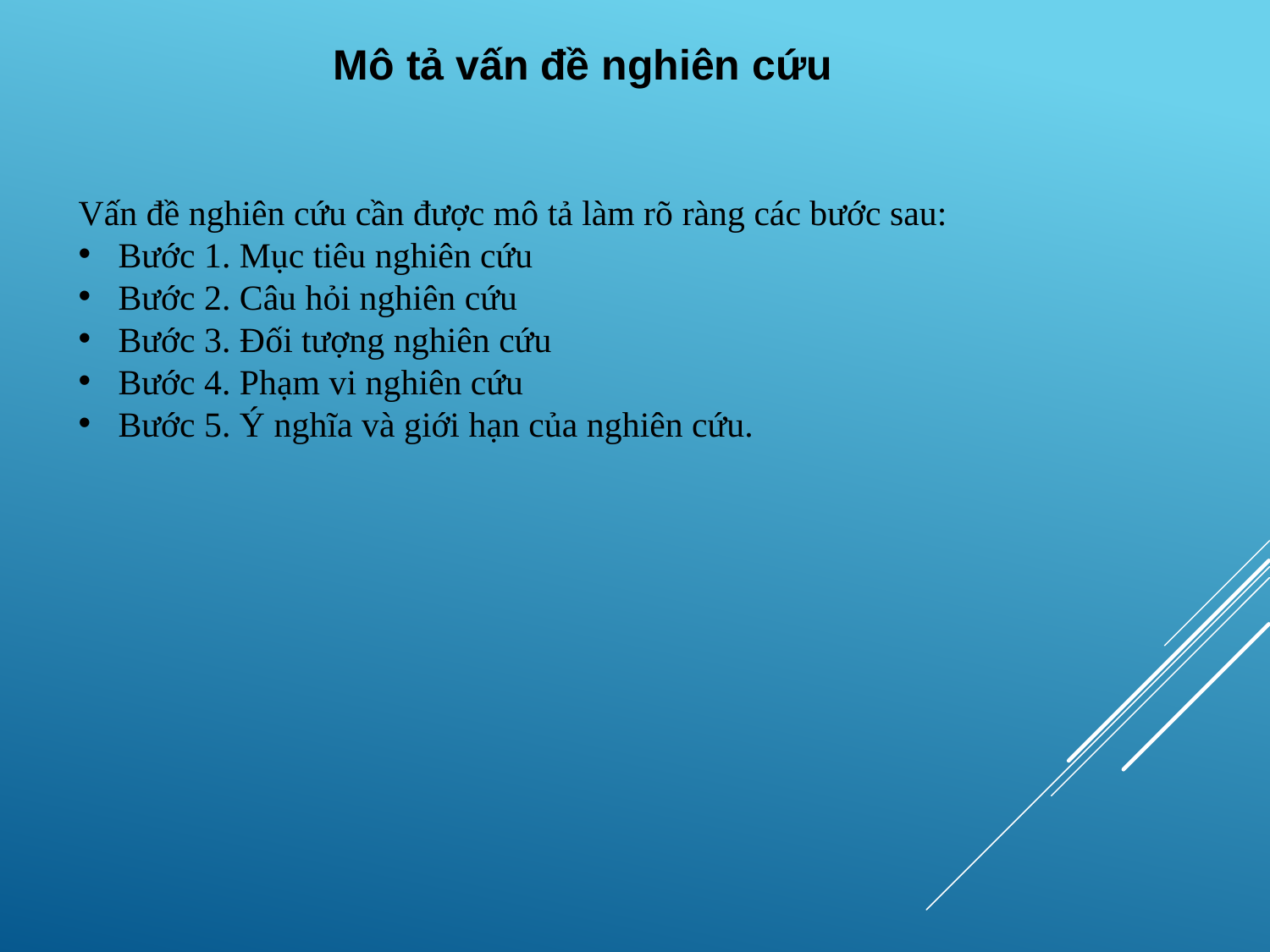

Mô tả vấn đề nghiên cứu
Vấn đề nghiên cứu cần được mô tả làm rõ ràng các bước sau:
Bước 1. Mục tiêu nghiên cứu
Bước 2. Câu hỏi nghiên cứu
Bước 3. Đối tượng nghiên cứu
Bước 4. Phạm vi nghiên cứu
Bước 5. Ý nghĩa và giới hạn của nghiên cứu.